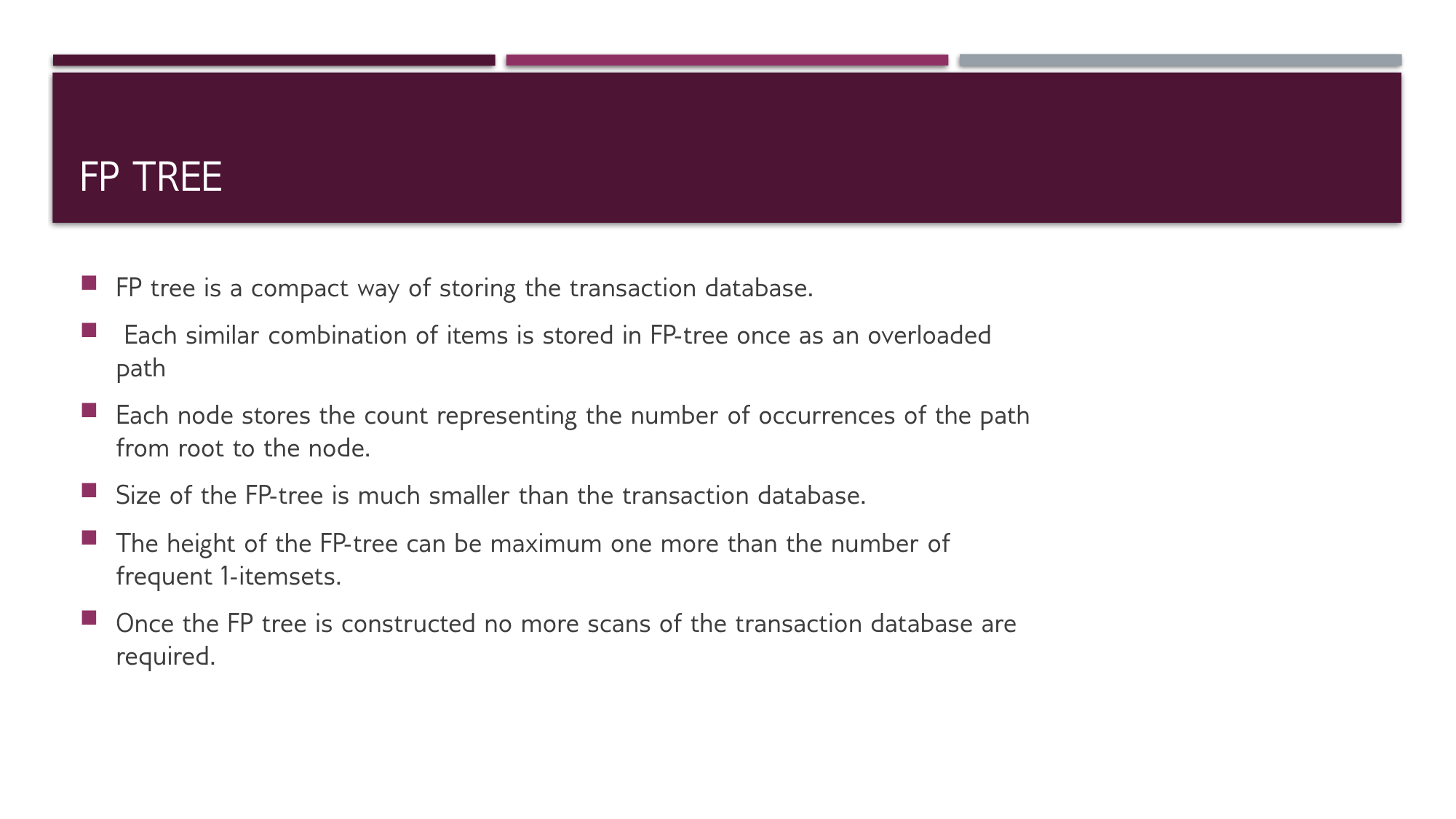

# FP Tree
FP tree is a compact way of storing the transaction database.
 Each similar combination of items is stored in FP-tree once as an overloaded path
Each node stores the count representing the number of occurrences of the path from root to the node.
Size of the FP-tree is much smaller than the transaction database.
The height of the FP-tree can be maximum one more than the number of  frequent 1-itemsets.
Once the FP tree is constructed no more scans of the transaction database are required.